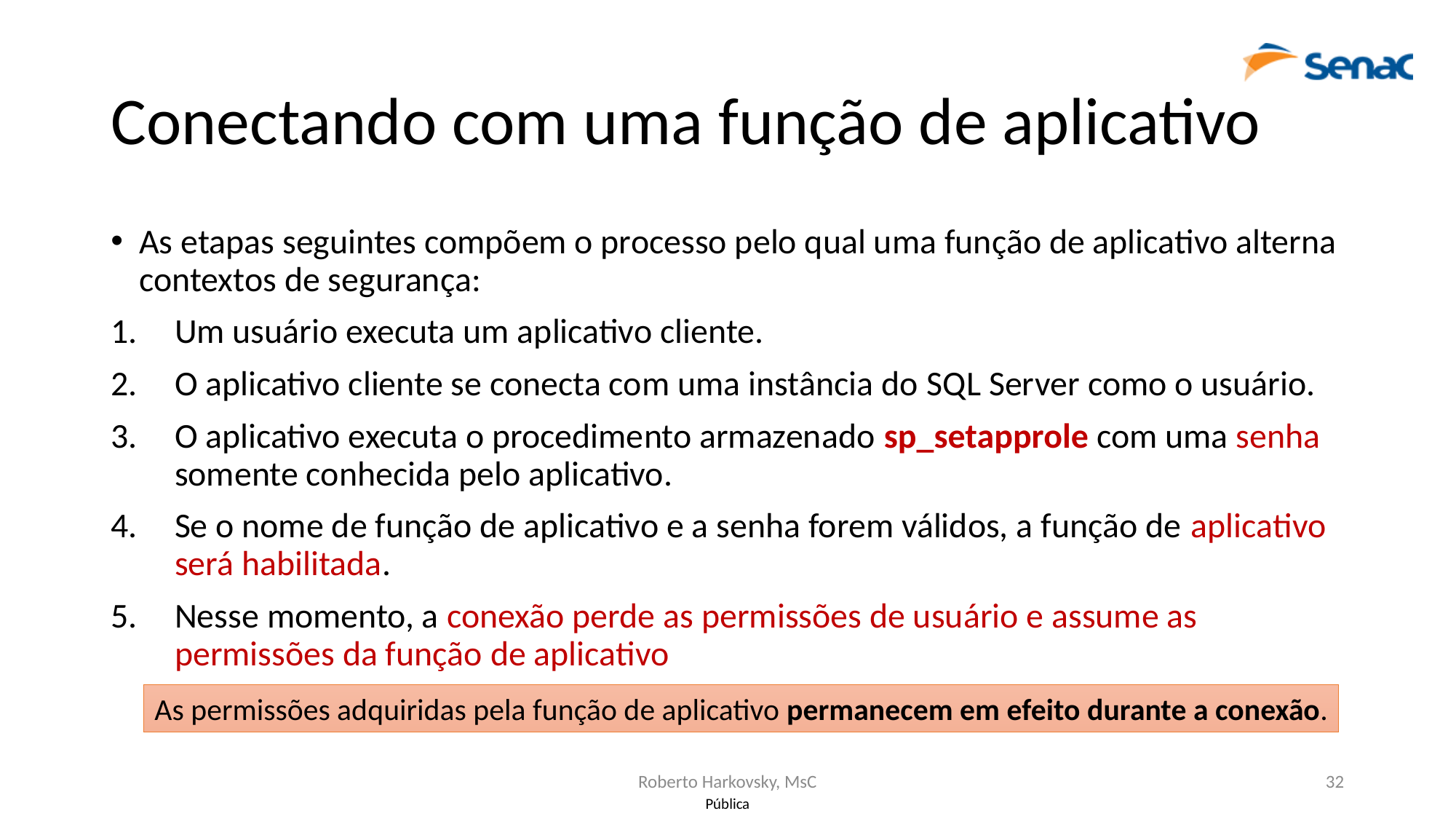

# Conectando com uma função de aplicativo
As etapas seguintes compõem o processo pelo qual uma função de aplicativo alterna contextos de segurança:
Um usuário executa um aplicativo cliente.
O aplicativo cliente se conecta com uma instância do SQL Server como o usuário.
O aplicativo executa o procedimento armazenado sp_setapprole com uma senha somente conhecida pelo aplicativo.
Se o nome de função de aplicativo e a senha forem válidos, a função de aplicativo será habilitada.
Nesse momento, a conexão perde as permissões de usuário e assume as permissões da função de aplicativo
As permissões adquiridas pela função de aplicativo permanecem em efeito durante a conexão.
Roberto Harkovsky, MsC
32